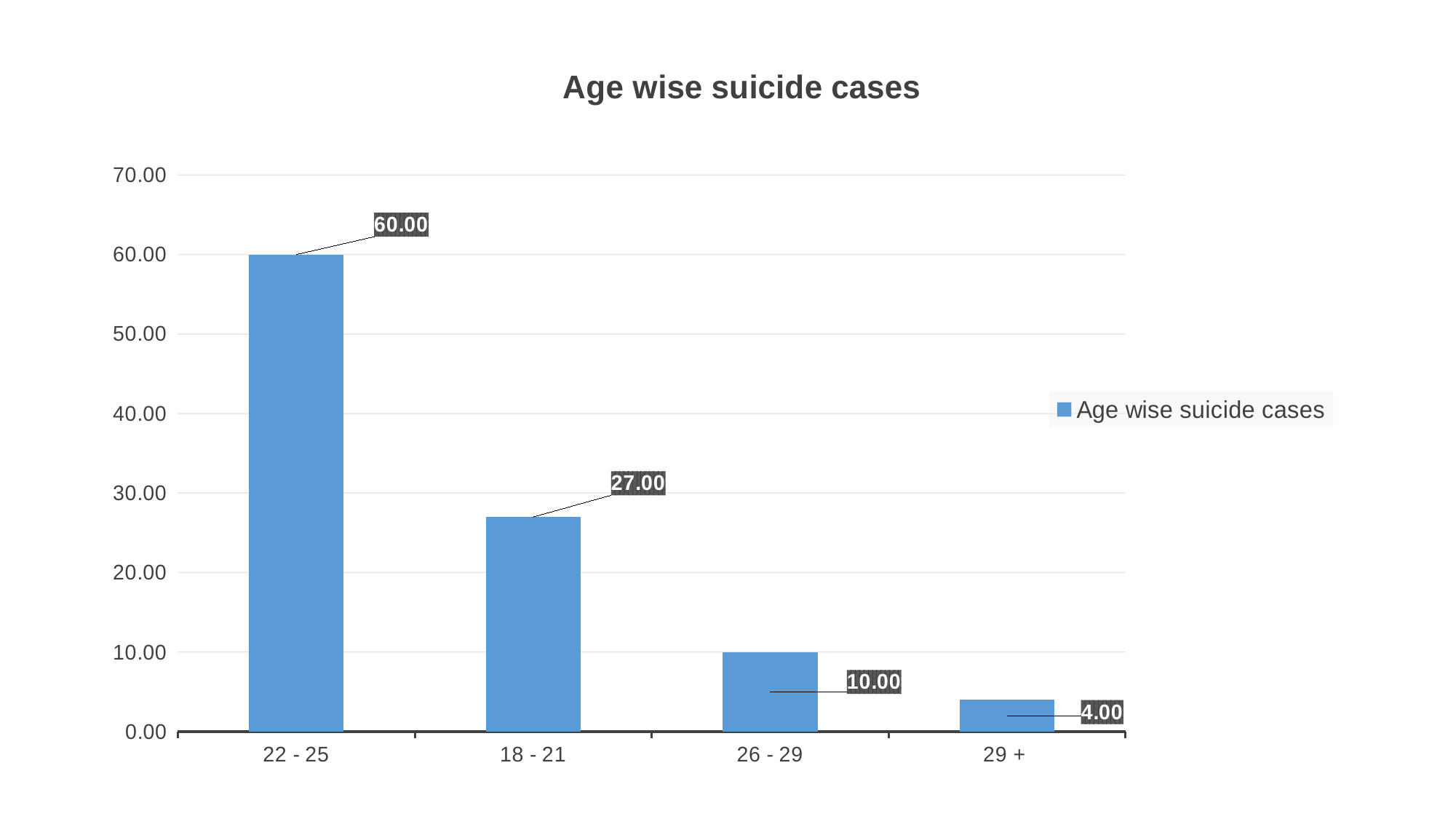

### Chart:

| Category | Age wise suicide cases |
|---|---|
| 22 - 25 | 60.0 |
| 18 - 21 | 27.0 |
| 26 - 29 | 10.0 |
| 29 +  | 4.0 |